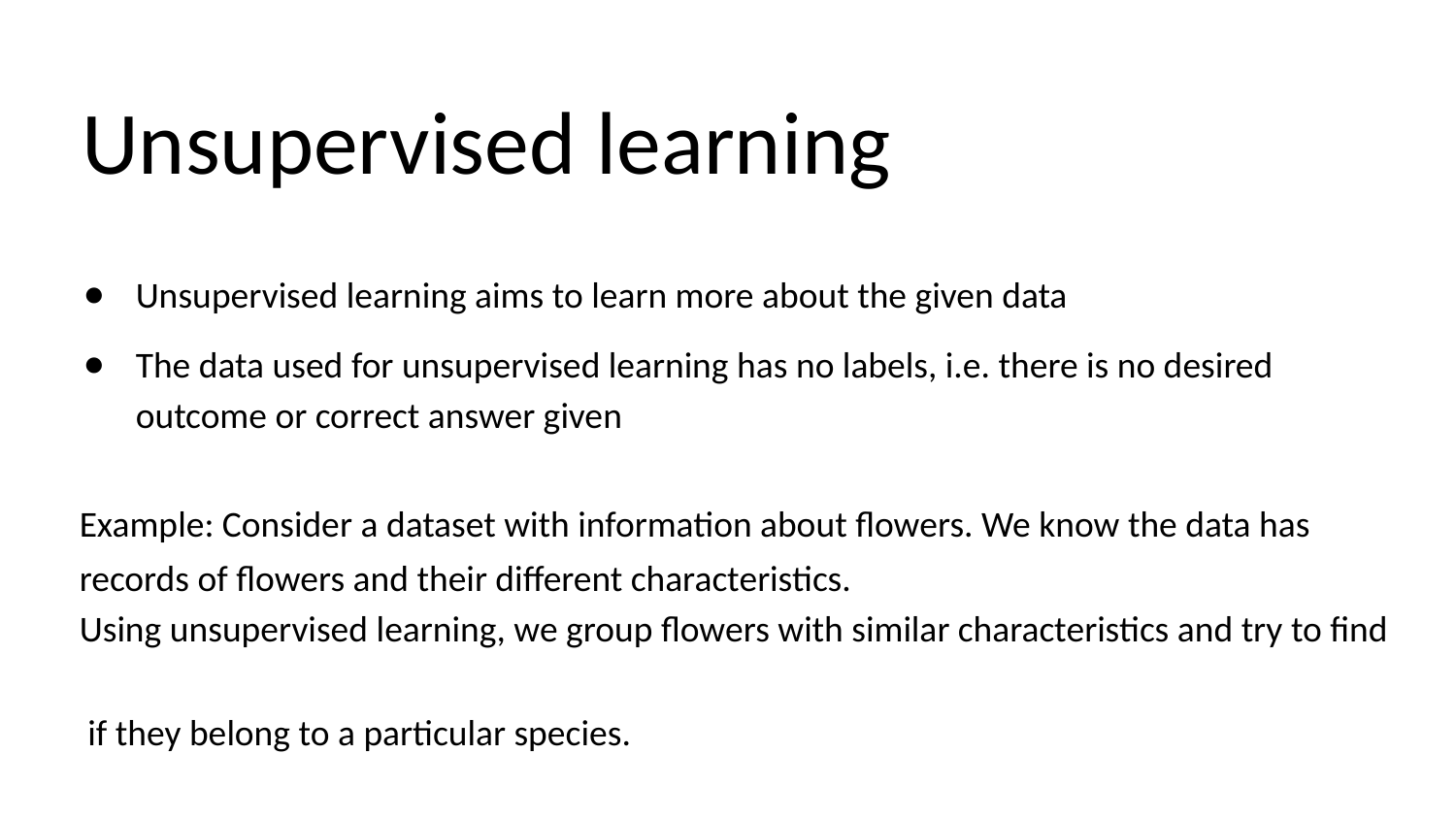

# Unsupervised learning
Unsupervised learning aims to learn more about the given data
The data used for unsupervised learning has no labels, i.e. there is no desired outcome or correct answer given

  Example: Consider a dataset with information about flowers. We know the data has
  records of flowers and their different characteristics.
  Using unsupervised learning, we group flowers with similar characteristics and try to find
   if they belong to a particular species.